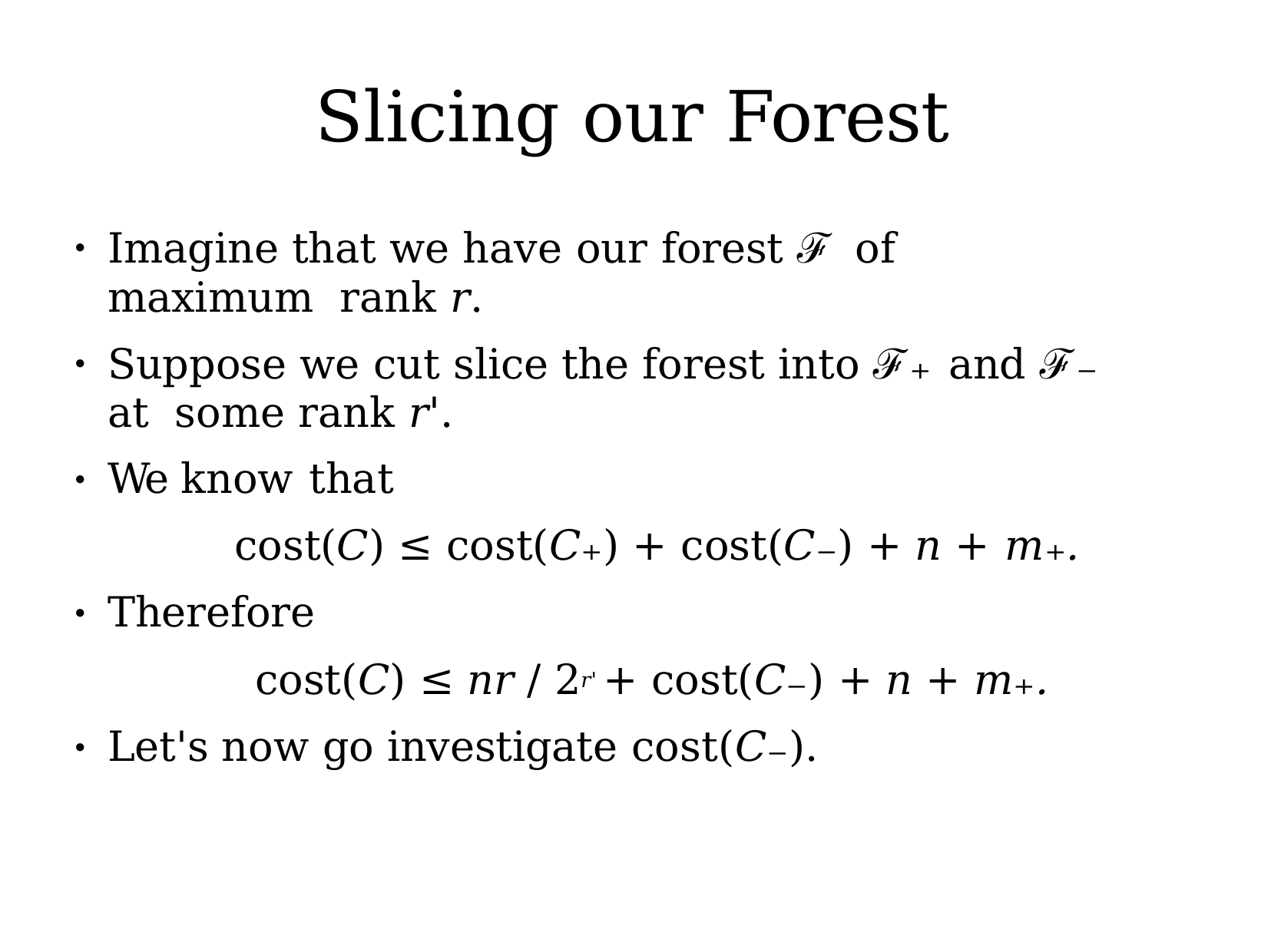

# Slicing our Forest
Imagine that we have our forest ℱ of maximum  rank r.
Suppose we cut slice the forest into ℱ₊ and ℱ₋ at  some rank r'.
We know that
cost(C) ≤ cost(C₊) + cost(C₋) + n + m₊.
Therefore
cost(C) ≤ nr / 2r' + cost(C₋) + n + m₊.
Let's now go investigate cost(C₋).
●
●
●
●
●